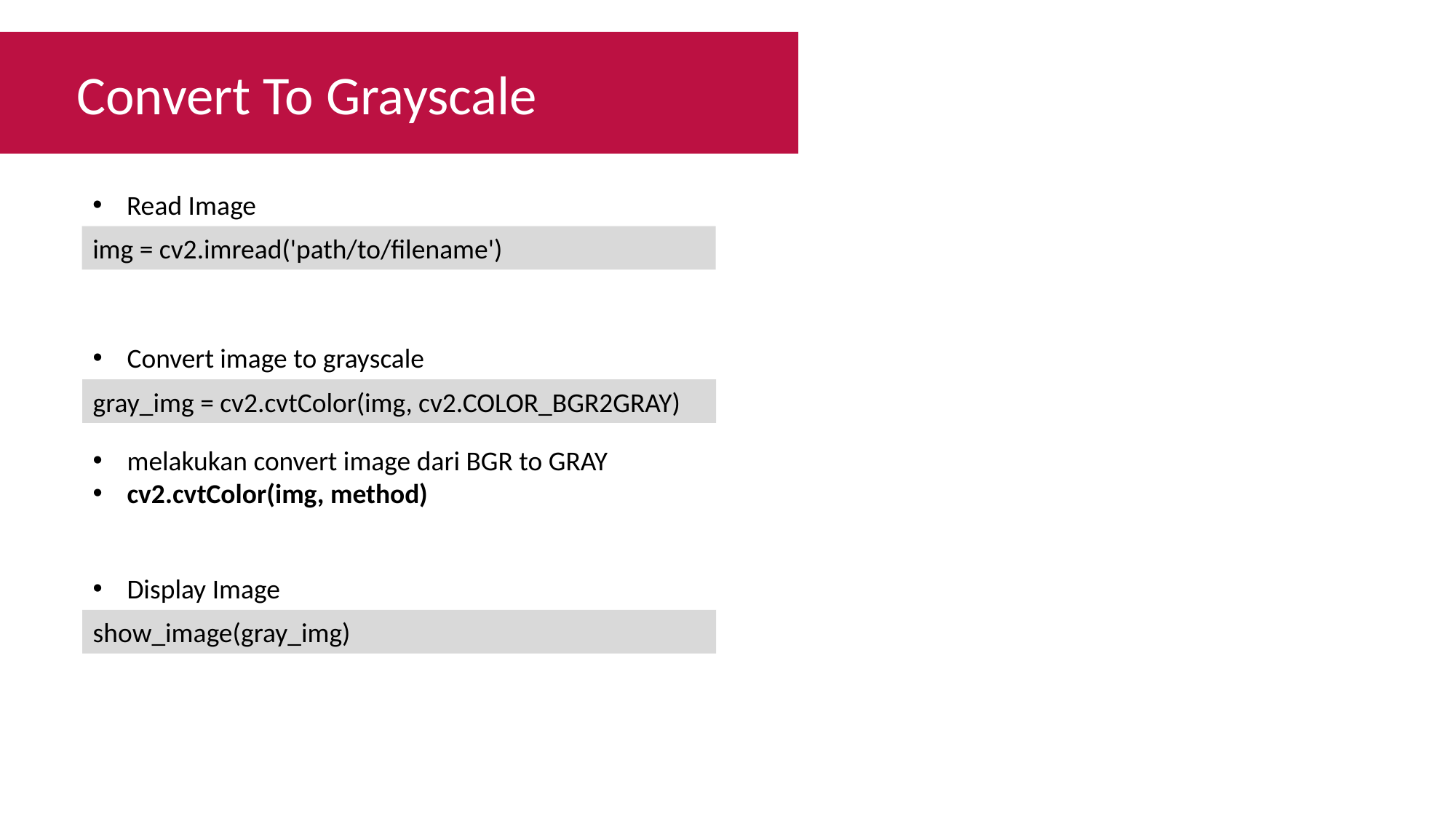

Convert To Grayscale
Read Image
img = cv2.imread('path/to/filename')
Convert image to grayscale
gray_img = cv2.cvtColor(img, cv2.COLOR_BGR2GRAY)
melakukan convert image dari BGR to GRAY
cv2.cvtColor(img, method)
Display Image
show_image(gray_img)